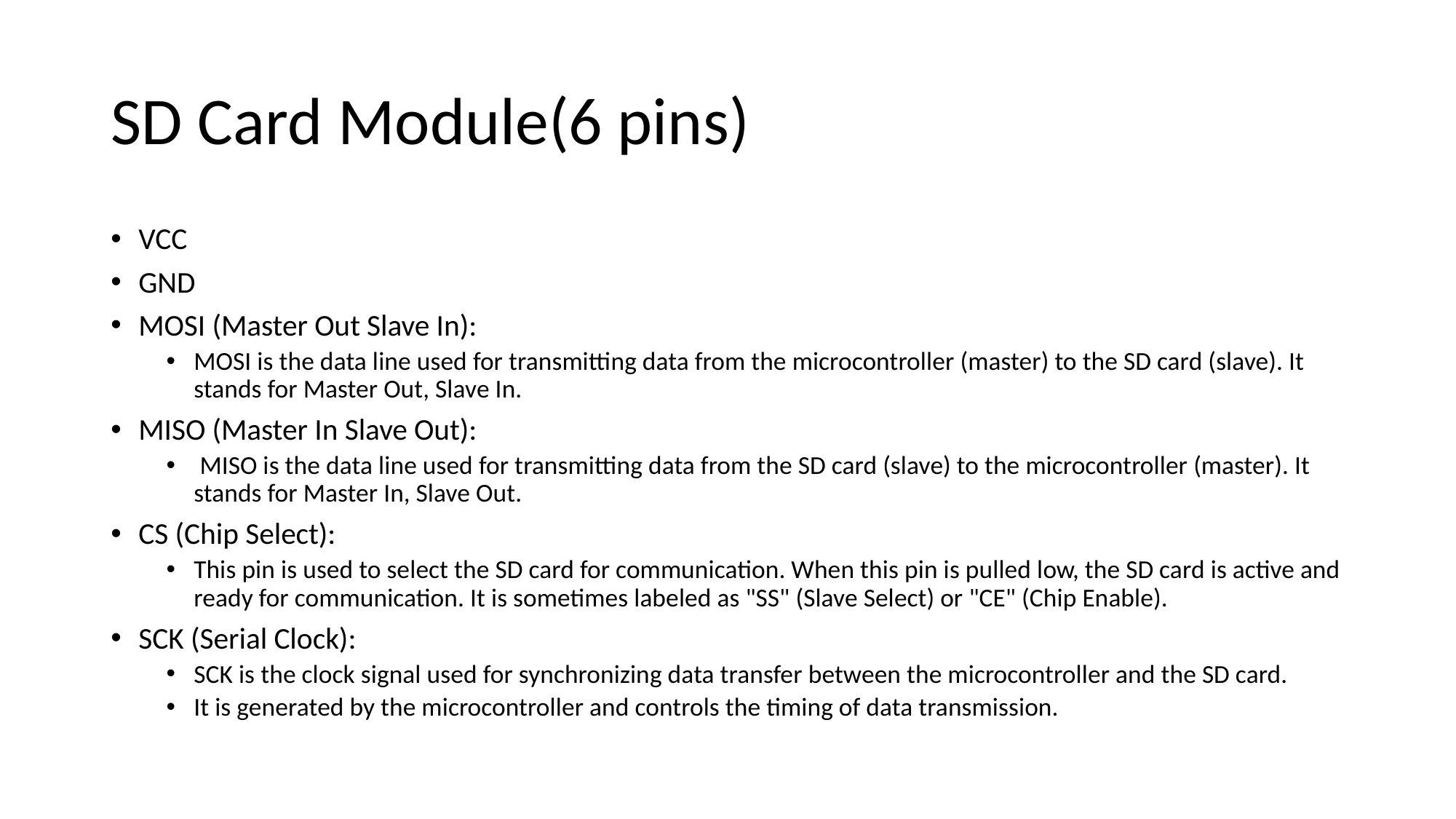

# SD Card Module(6 pins)
VCC
GND
MOSI (Master Out Slave In):
MOSI is the data line used for transmitting data from the microcontroller (master) to the SD card (slave). It stands for Master Out, Slave In.
MISO (Master In Slave Out):
 MISO is the data line used for transmitting data from the SD card (slave) to the microcontroller (master). It stands for Master In, Slave Out.
CS (Chip Select):
This pin is used to select the SD card for communication. When this pin is pulled low, the SD card is active and ready for communication. It is sometimes labeled as "SS" (Slave Select) or "CE" (Chip Enable).
SCK (Serial Clock):
SCK is the clock signal used for synchronizing data transfer between the microcontroller and the SD card.
It is generated by the microcontroller and controls the timing of data transmission.